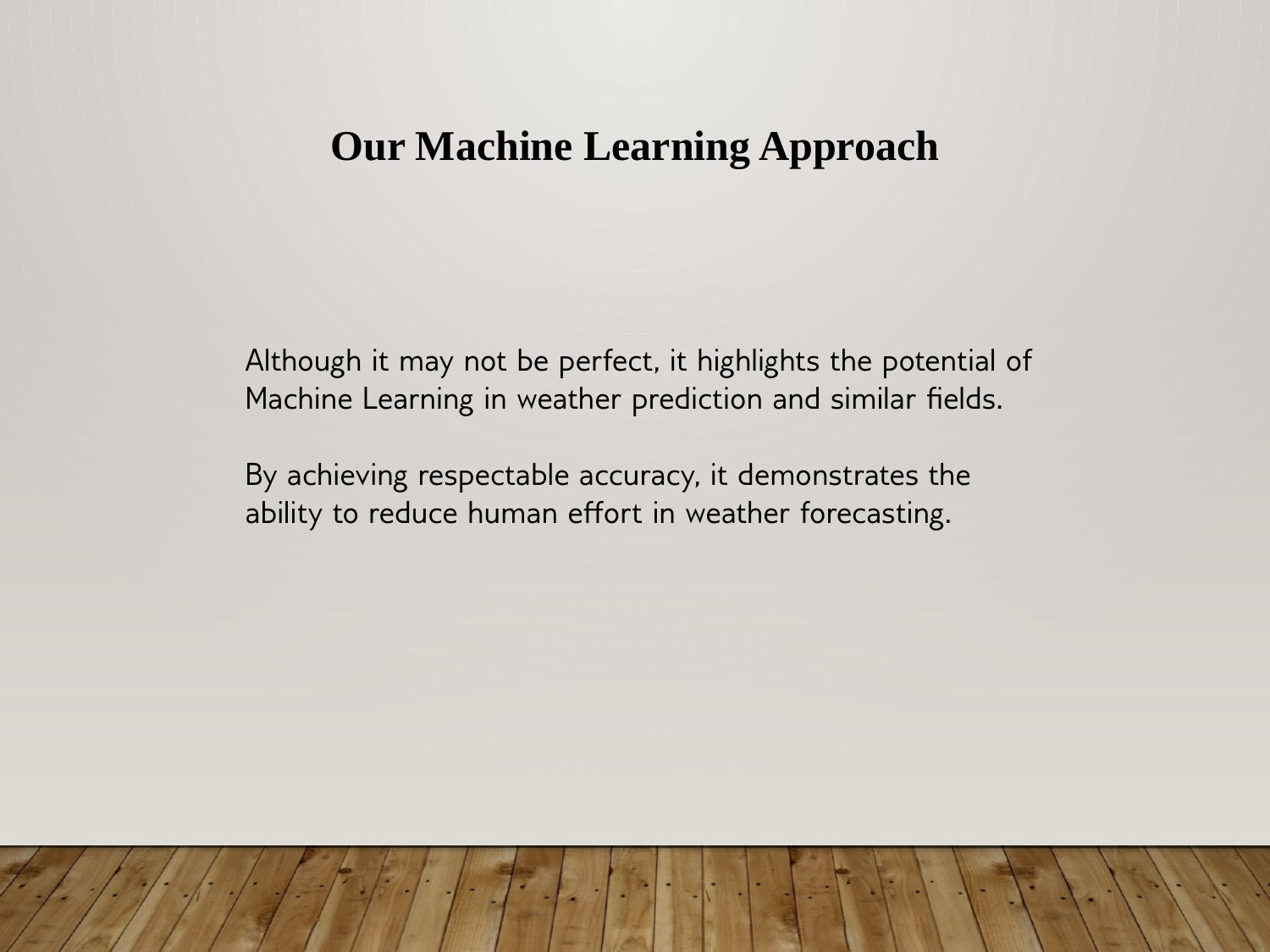

Our Machine Learning Approach

Although it may not be perfect, it highlights the potential of Machine Learning in weather prediction and similar fields.

By achieving respectable accuracy, it demonstrates the ability to reduce human effort in weather forecasting.